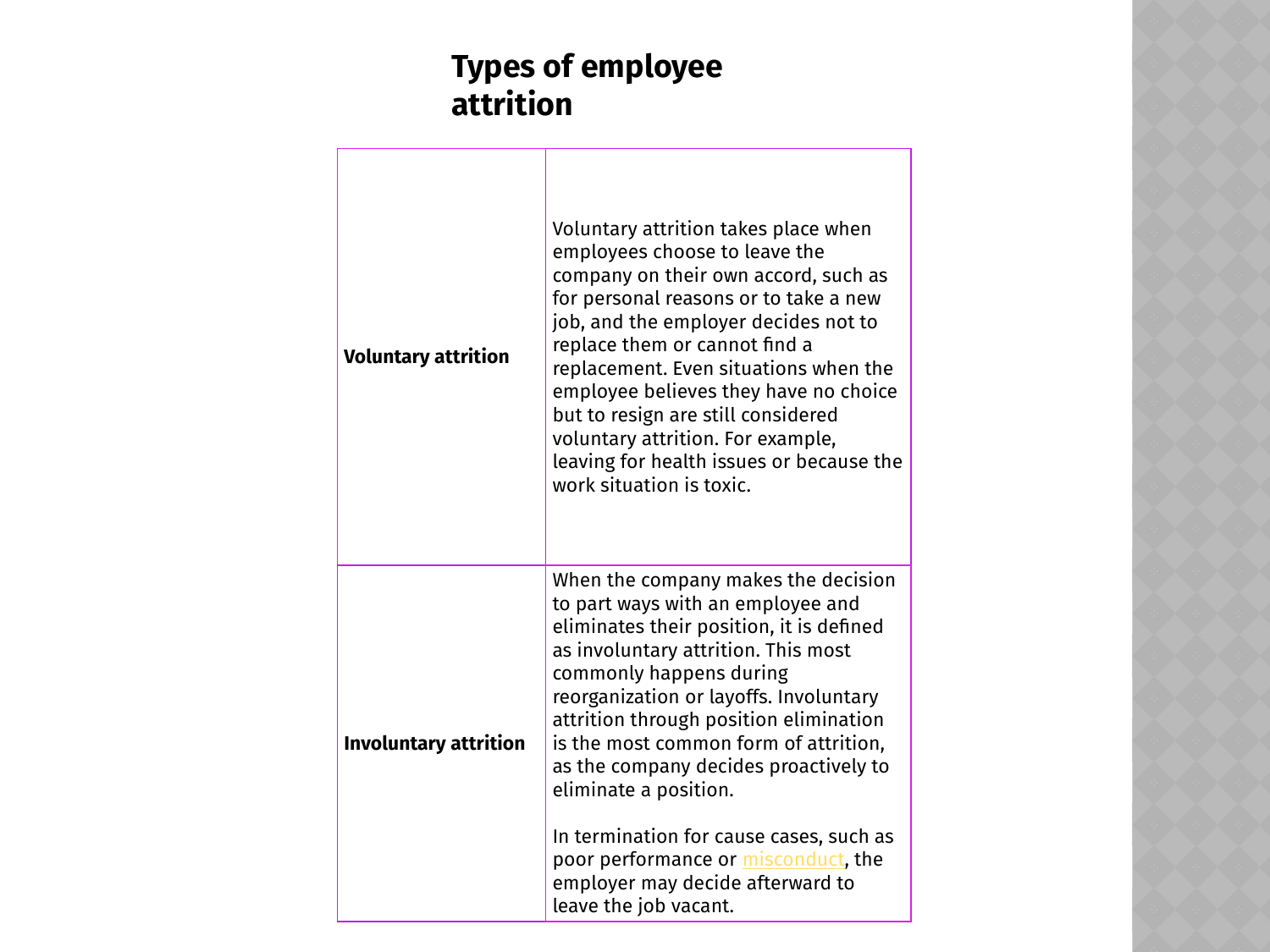

Types of employee attrition
| Voluntary attrition | Voluntary attrition takes place when employees choose to leave the company on their own accord, such as for personal reasons or to take a new job, and the employer decides not to replace them or cannot find a replacement. Even situations when the employee believes they have no choice but to resign are still considered voluntary attrition. For example, leaving for health issues or because the work situation is toxic. |
| --- | --- |
| Involuntary attrition | When the company makes the decision to part ways with an employee and eliminates their position, it is defined as involuntary attrition. This most commonly happens during reorganization or layoffs. Involuntary attrition through position elimination is the most common form of attrition, as the company decides proactively to eliminate a position. In termination for cause cases, such as poor performance or misconduct, the employer may decide afterward to leave the job vacant. |